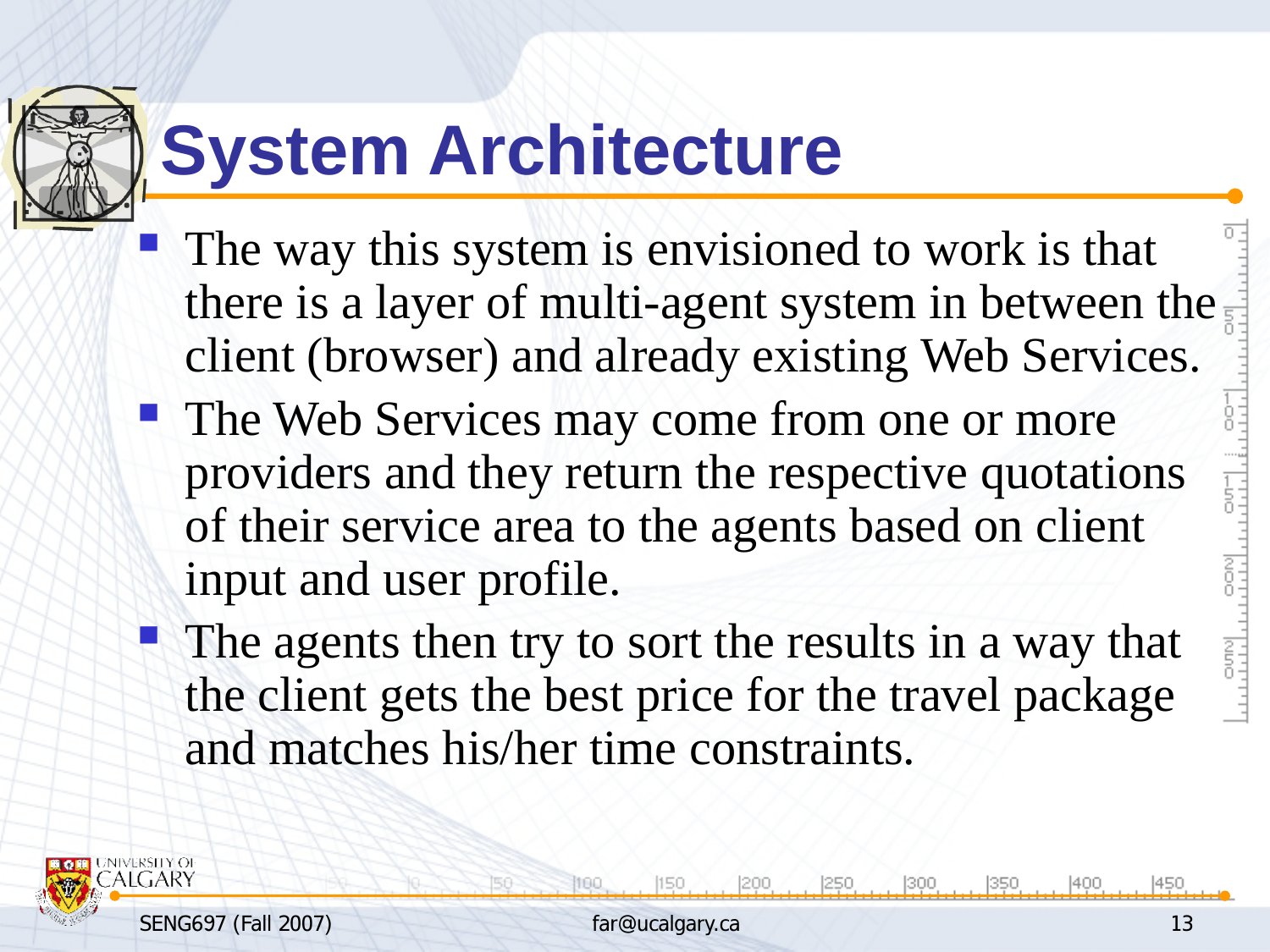

# System Architecture
The way this system is envisioned to work is that there is a layer of multi-agent system in between the client (browser) and already existing Web Services.
The Web Services may come from one or more providers and they return the respective quotations of their service area to the agents based on client input and user profile.
The agents then try to sort the results in a way that the client gets the best price for the travel package and matches his/her time constraints.
SENG697 (Fall 2007)
far@ucalgary.ca
13